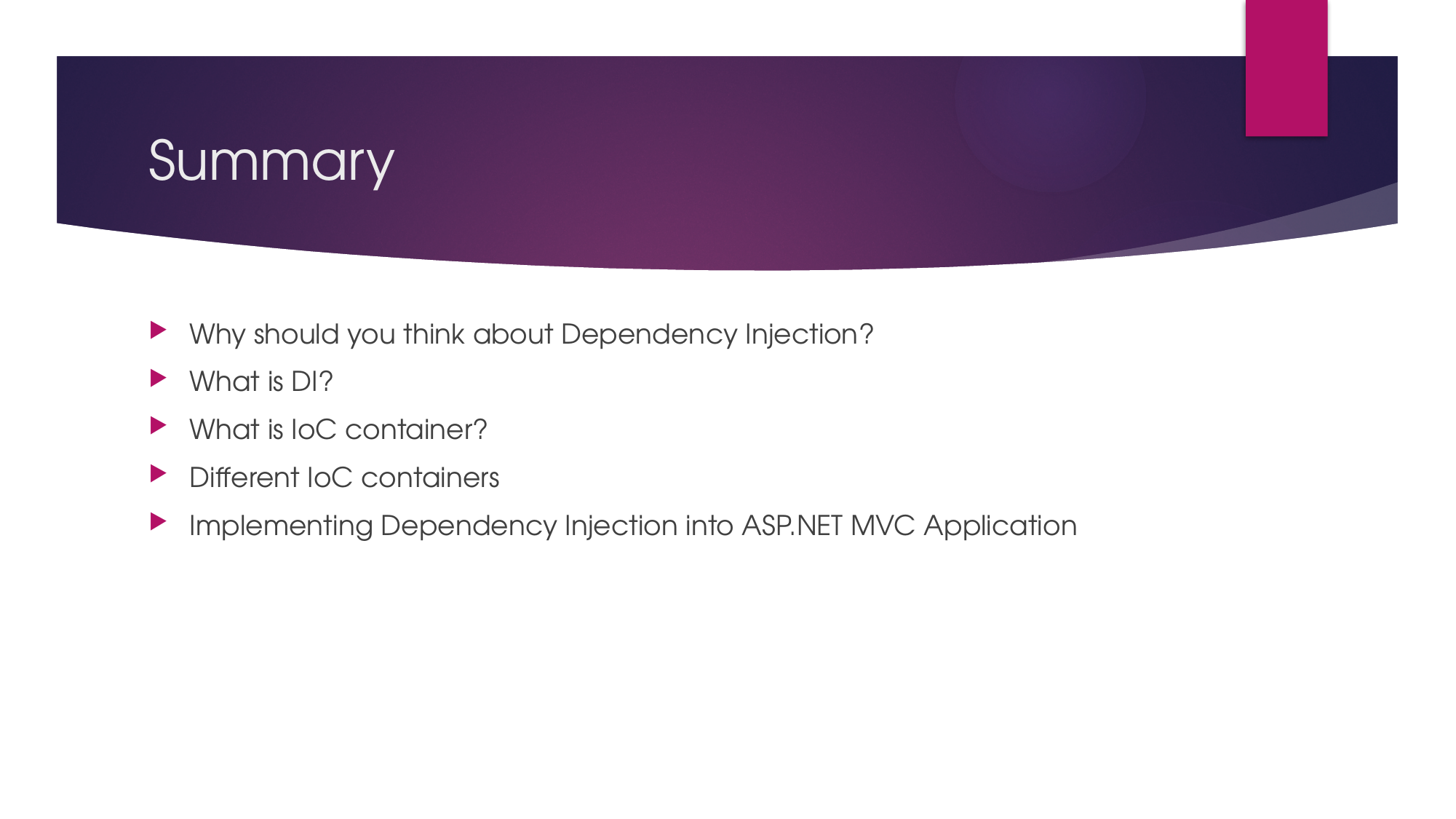

# Summary
Why should you think about Dependency Injection?
What is DI?
What is IoC container?
Different IoC containers
Implementing Dependency Injection into ASP.NET MVC Application